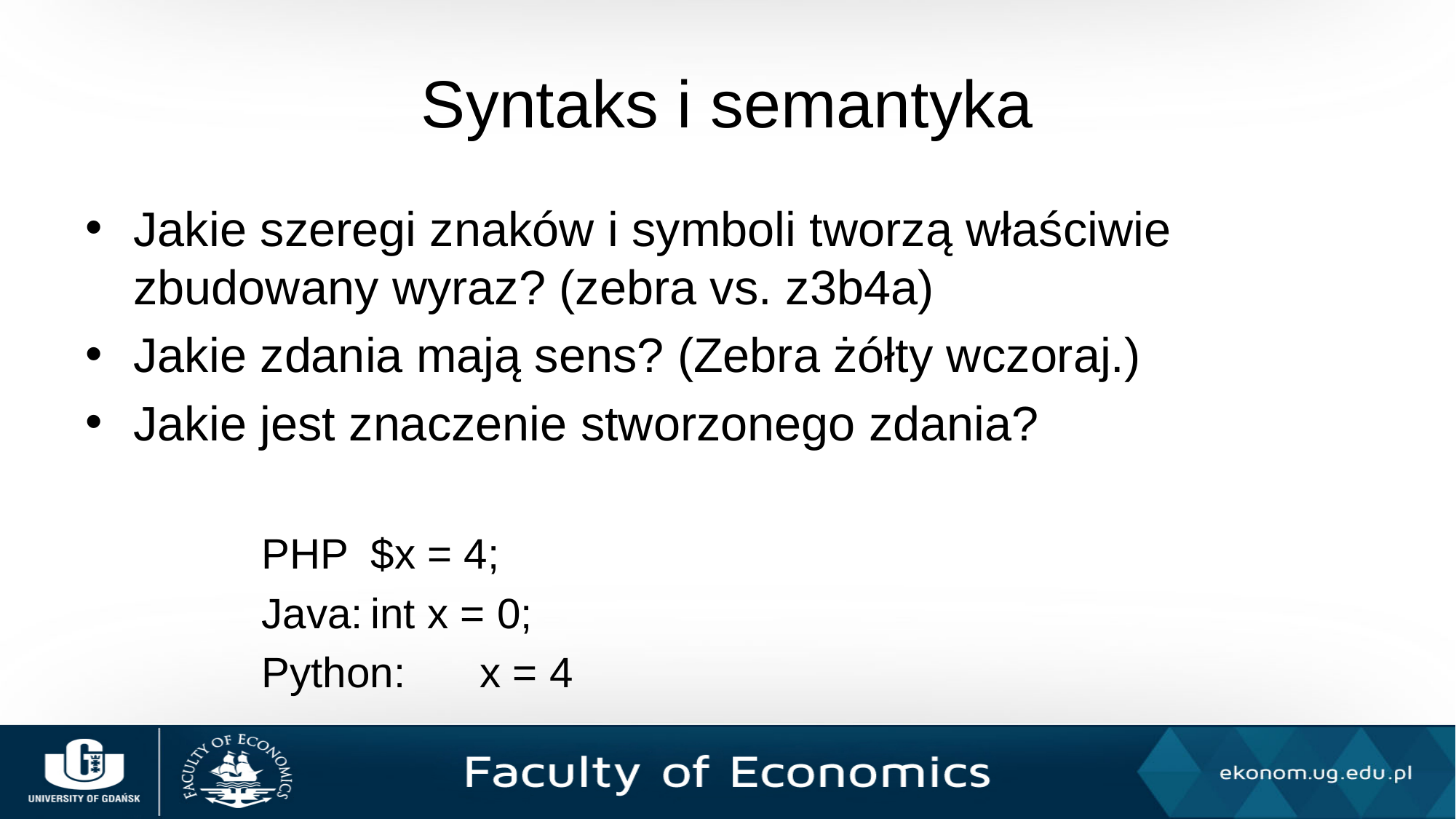

# Syntaks i semantyka
Jakie szeregi znaków i symboli tworzą właściwie zbudowany wyraz? (zebra vs. z3b4a)
Jakie zdania mają sens? (Zebra żółty wczoraj.)
Jakie jest znaczenie stworzonego zdania?

PHP	$x = 4;
Java:	int x = 0;
Python:	x = 4